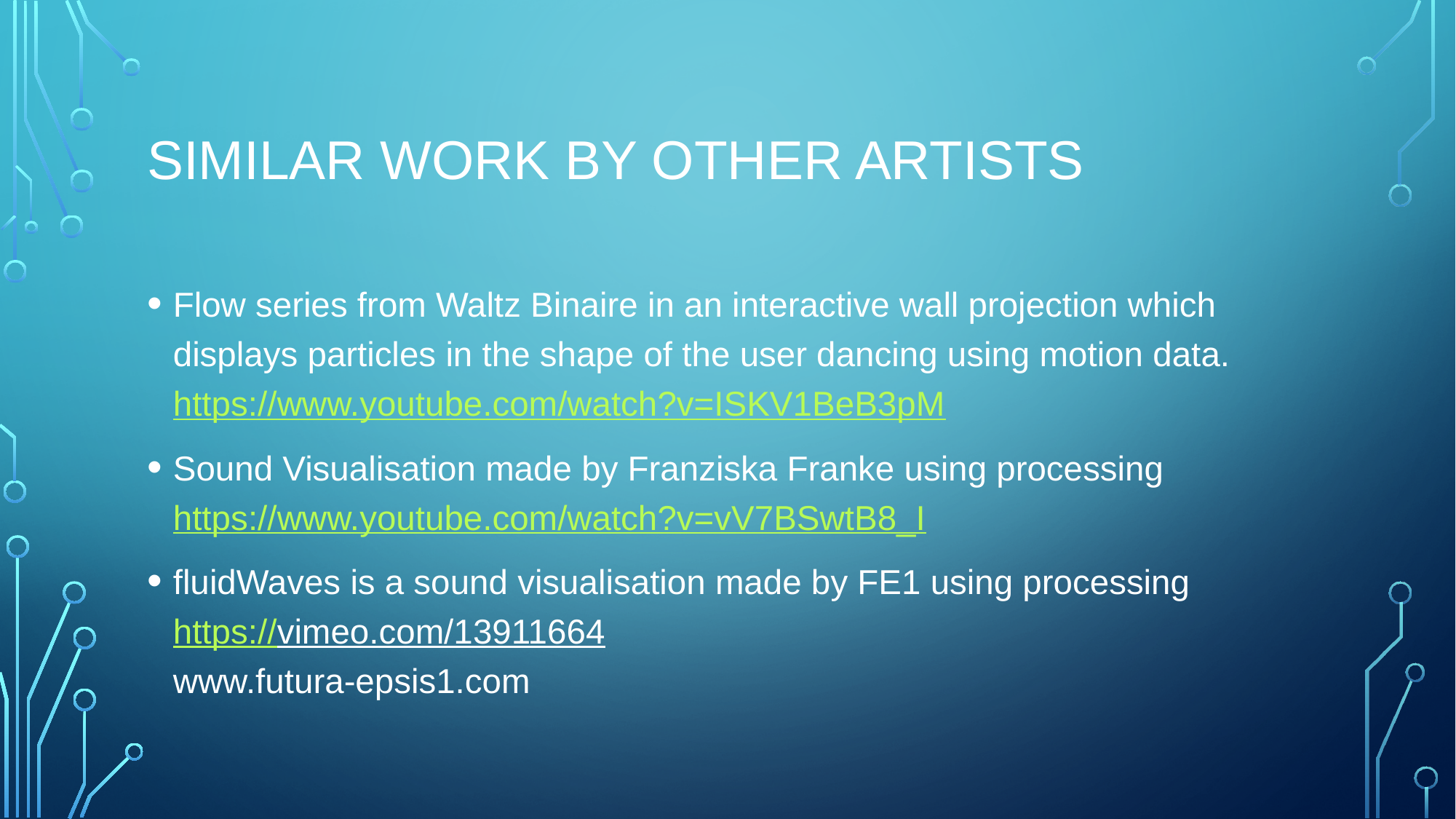

# Similar work by other artists
Flow series from Waltz Binaire in an interactive wall projection which displays particles in the shape of the user dancing using motion data.
https://www.youtube.com/watch?v=ISKV1BeB3pM
Sound Visualisation made by Franziska Franke using processing
https://www.youtube.com/watch?v=vV7BSwtB8_I
fluidWaves is a sound visualisation made by FE1 using processing
https://vimeo.com/13911664
www.futura-epsis1.com